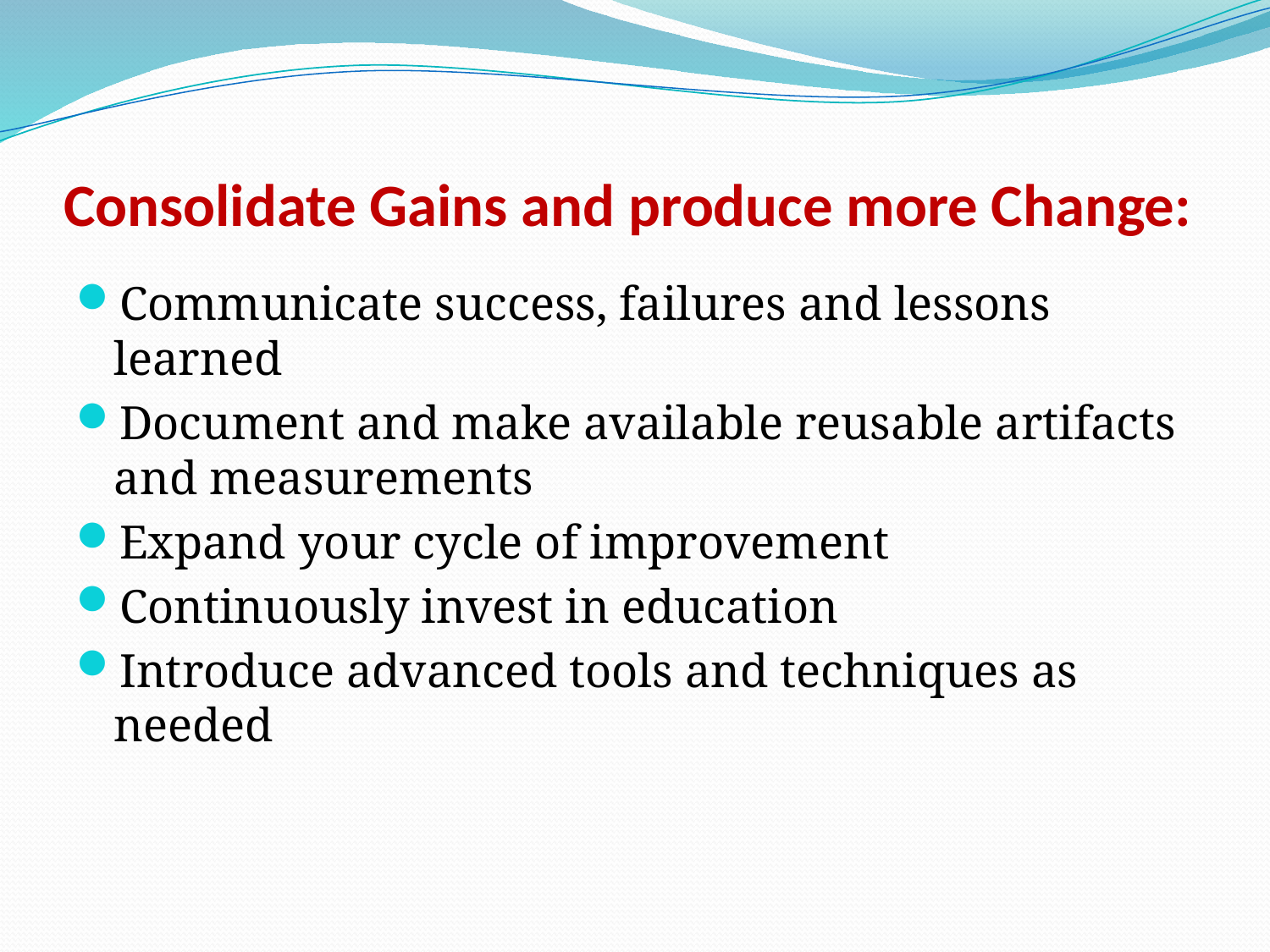

# Consolidate Gains and produce more Change:
Communicate success, failures and lessons learned
Document and make available reusable artifacts and measurements
Expand your cycle of improvement
Continuously invest in education
Introduce advanced tools and techniques as needed